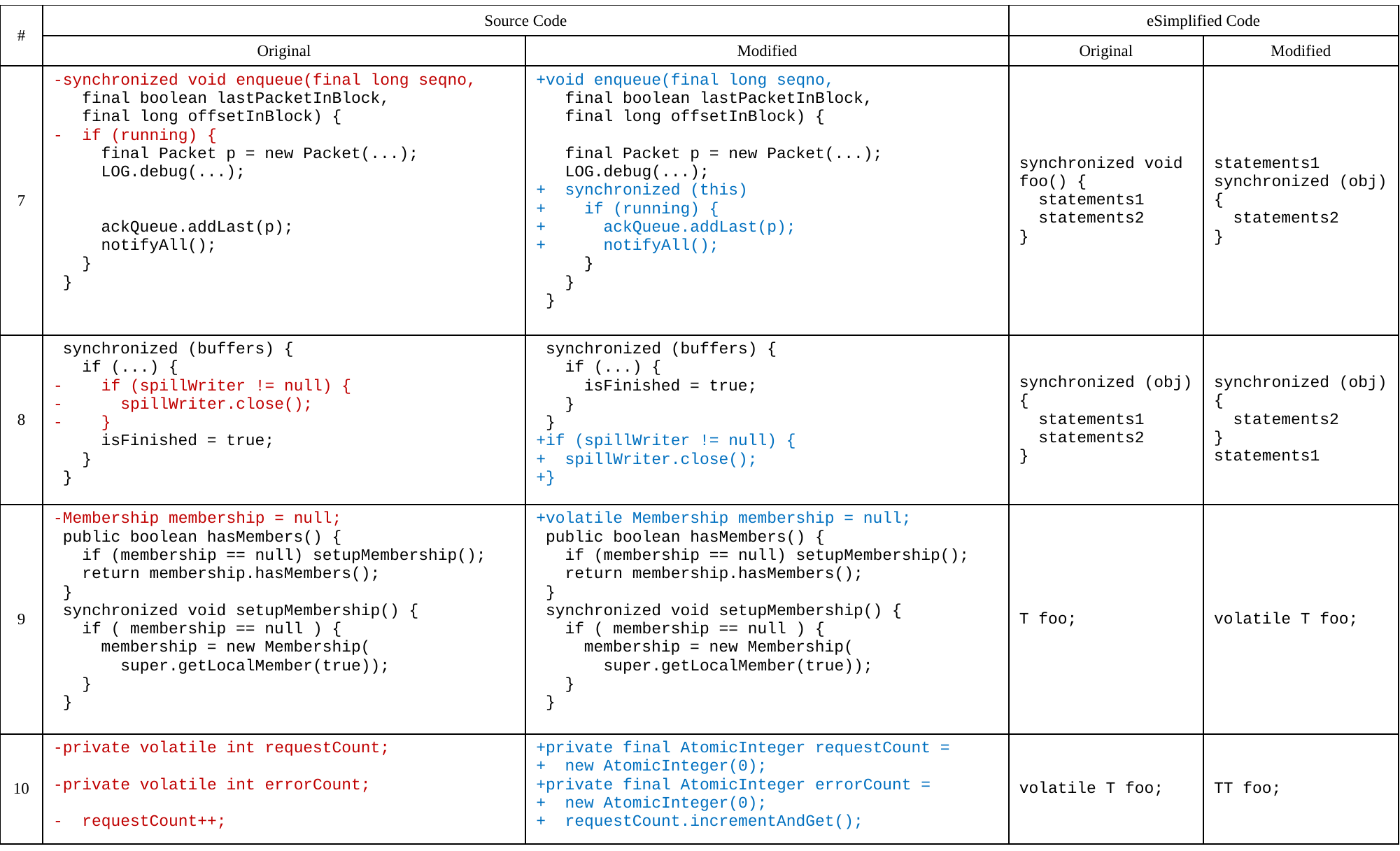

| # | Source Code |  | eSimplified Code |  |
| --- | --- | --- | --- | --- |
|  | Original | Modified | Original | Modified |
| 7 | -synchronized void enqueue(final long seqno, final boolean lastPacketInBlock, final long offsetInBlock) { - if (running) { final Packet p = new Packet(...); LOG.debug(...); ackQueue.addLast(p); notifyAll(); } } | +void enqueue(final long seqno, final boolean lastPacketInBlock, final long offsetInBlock) { final Packet p = new Packet(...); LOG.debug(...); + synchronized (this) + if (running) { + ackQueue.addLast(p); + notifyAll(); } } } | synchronized void foo() { statements1 statements2 } | statements1 synchronized (obj) { statements2 } |
| 8 | synchronized (buffers) { if (...) { - if (spillWriter != null) { - spillWriter.close(); - } isFinished = true; } } | synchronized (buffers) { if (...) { isFinished = true; } } +if (spillWriter != null) { + spillWriter.close(); +} | synchronized (obj) { statements1 statements2 } | synchronized (obj) { statements2 } statements1 |
| 9 | -Membership membership = null; public boolean hasMembers() { if (membership == null) setupMembership(); return membership.hasMembers(); } synchronized void setupMembership() { if ( membership == null ) { membership = new Membership( super.getLocalMember(true)); } } | +volatile Membership membership = null; public boolean hasMembers() { if (membership == null) setupMembership(); return membership.hasMembers(); } synchronized void setupMembership() { if ( membership == null ) { membership = new Membership( super.getLocalMember(true)); } } | T foo; | volatile T foo; |
| 10 | -private volatile int requestCount; -private volatile int errorCount; - requestCount++; | +private final AtomicInteger requestCount = + new AtomicInteger(0); +private final AtomicInteger errorCount = + new AtomicInteger(0); + requestCount.incrementAndGet(); | volatile T foo; | TT foo; |